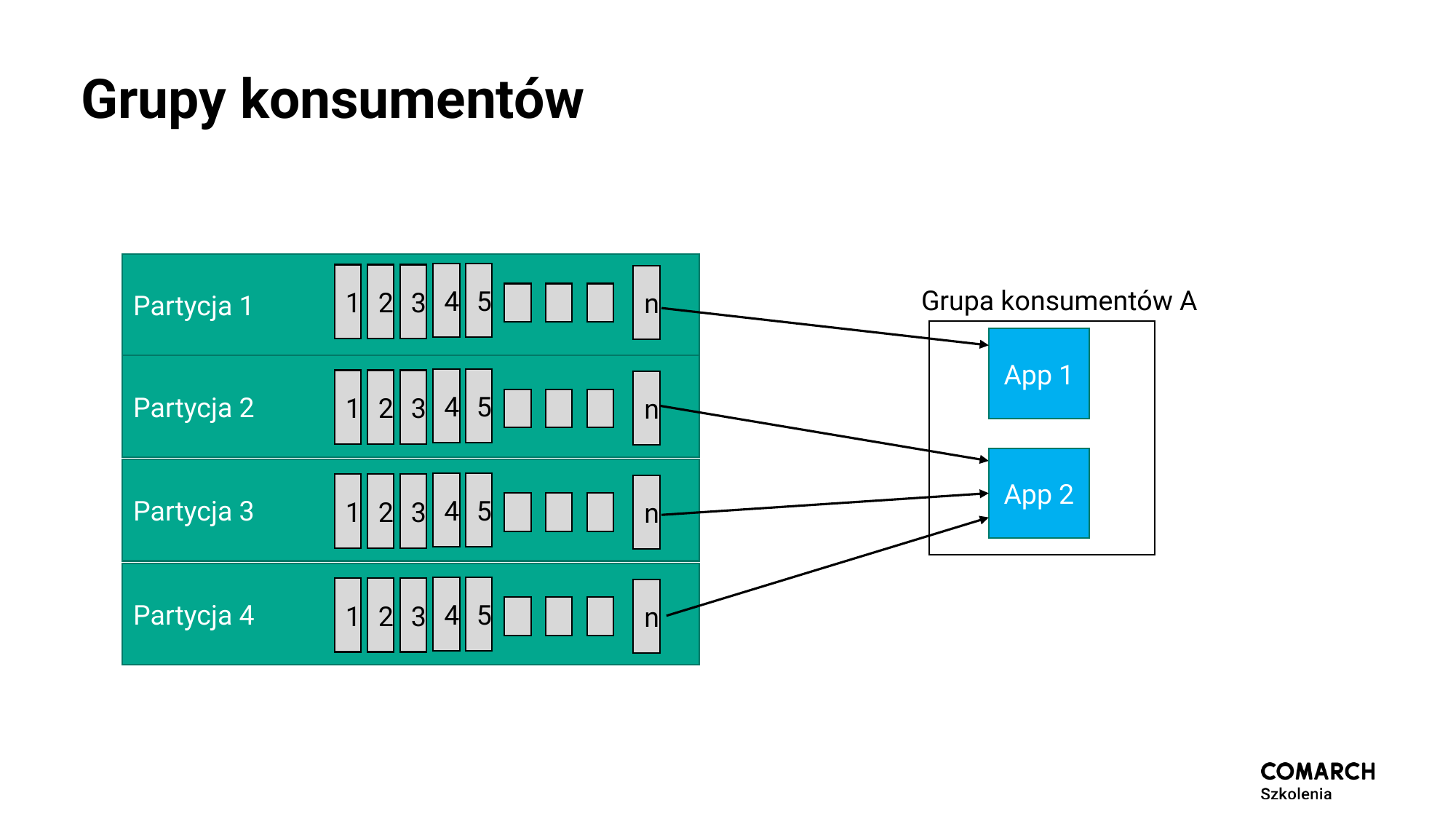

# Grupy konsumentów
Partycja 1
5
4
2
3
1
n
Grupa konsumentów A

App 1
Partycja 2
5
4
2
3
1
n

App 2
Partycja 3
5
4
2
3
1
n

Partycja 4
5
4
2
3
1
n